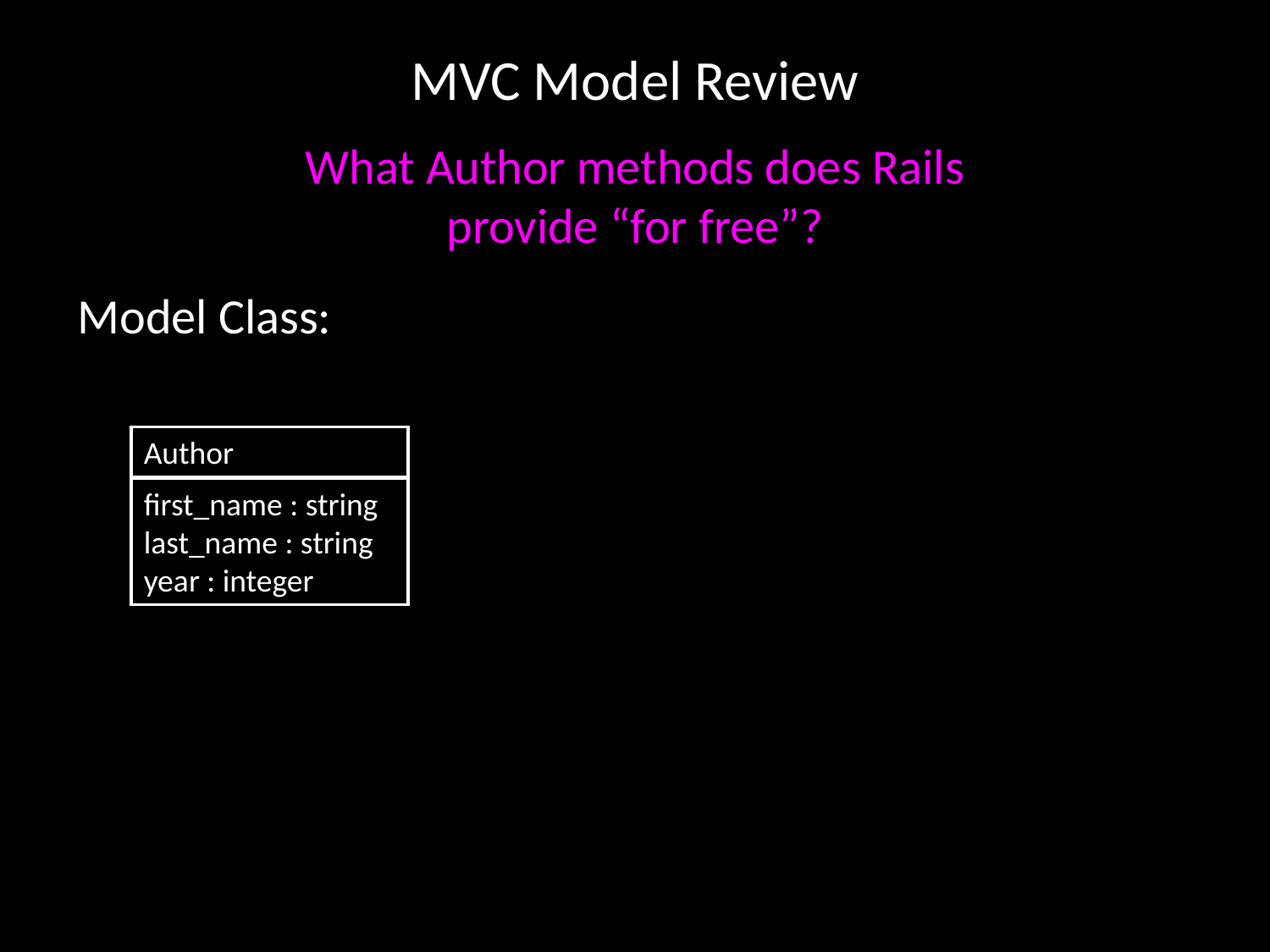

# MVC Model Review
What Author methods does Rails provide “for free”?
Model Class:
Author
first_name : string
last_name : string
year : integer